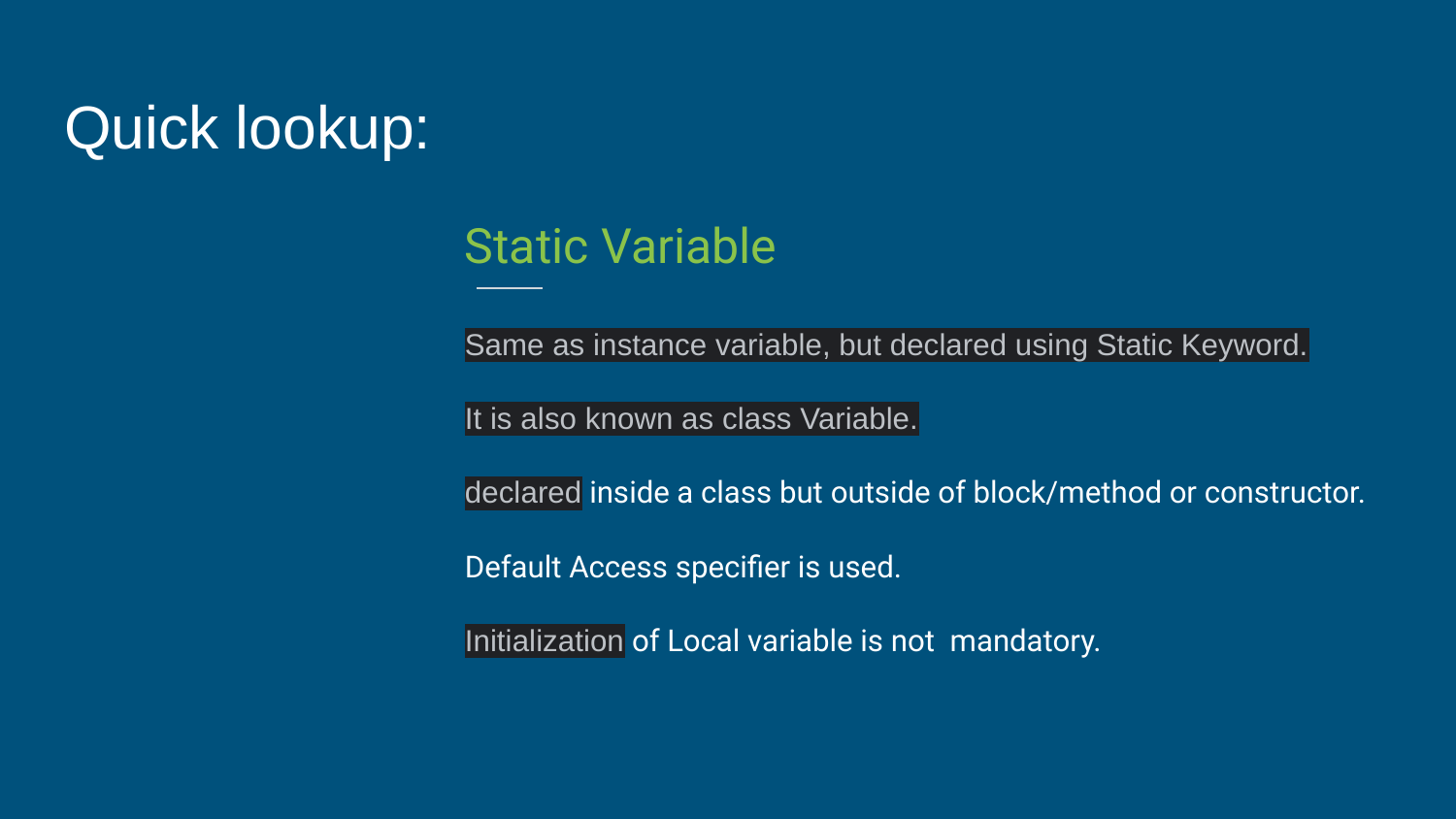

Quick lookup:
Static Variable
Same as instance variable, but declared using Static Keyword.
It is also known as class Variable.
declared inside a class but outside of block/method or constructor.
Default Access specifier is used.
Initialization of Local variable is not  mandatory.